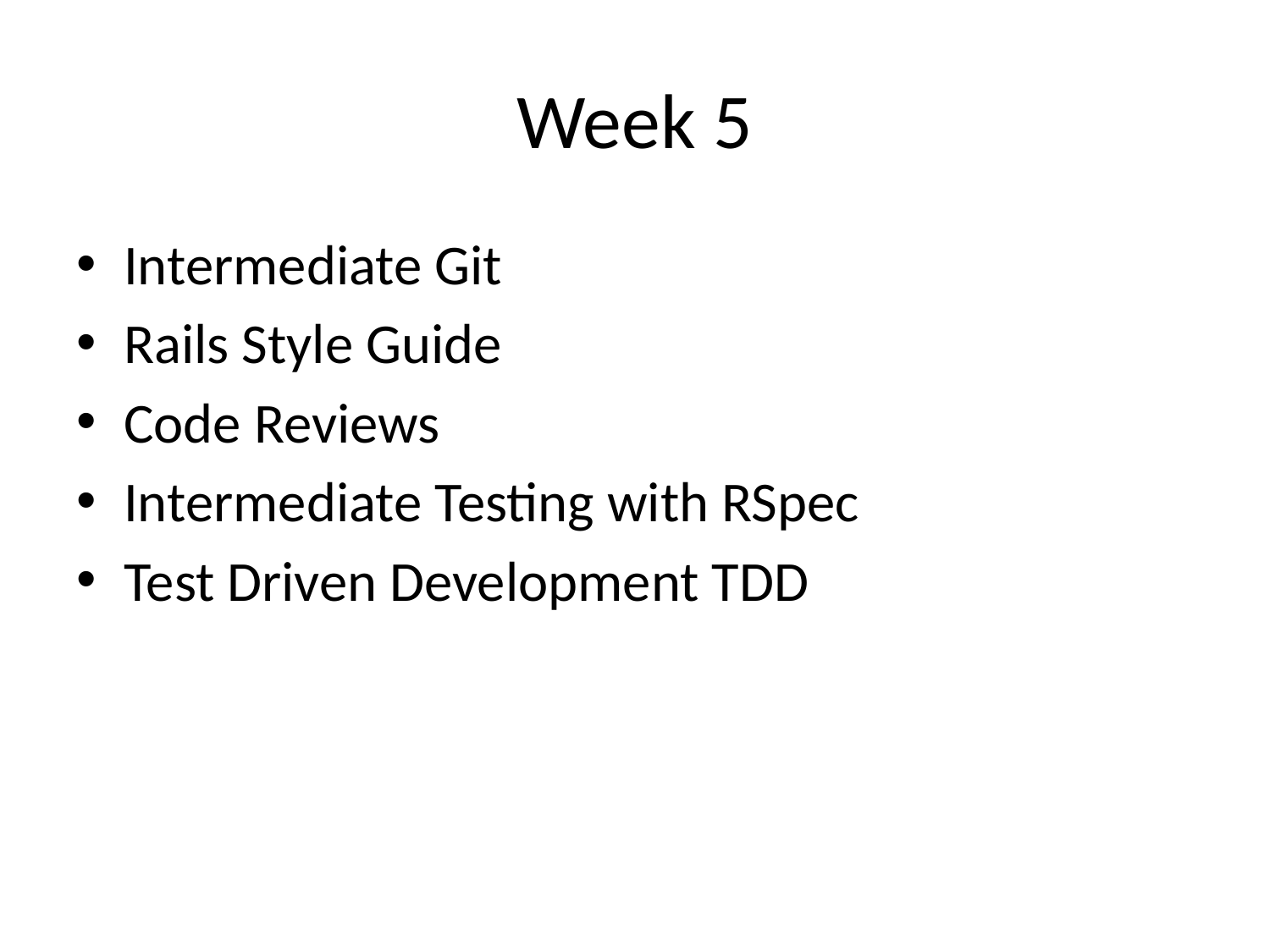

# Week 5
Intermediate Git
Rails Style Guide
Code Reviews
Intermediate Testing with RSpec
Test Driven Development TDD